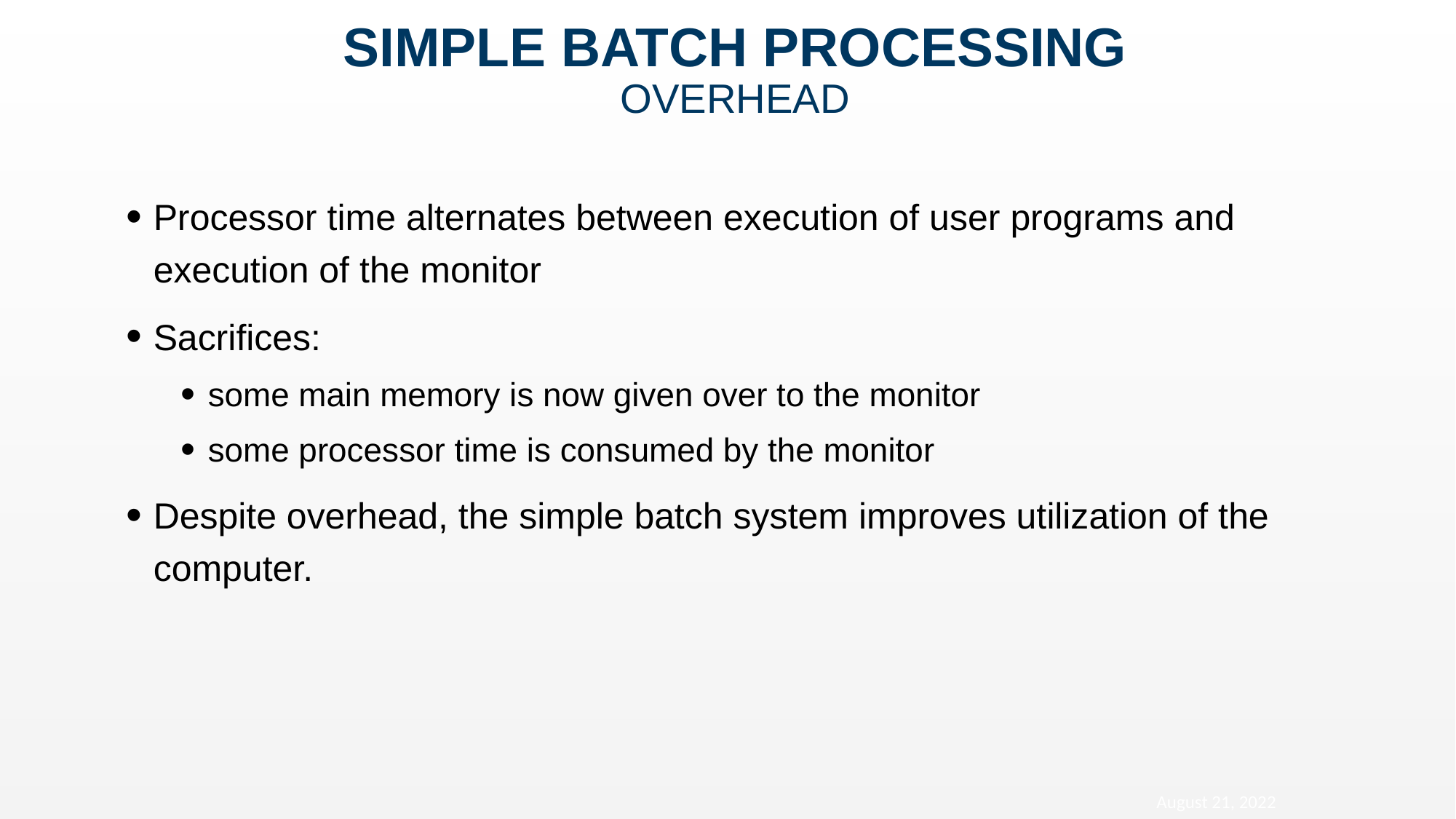

# Simple Batch PROCESSING OVERHEAD
Processor time alternates between execution of user programs and execution of the monitor
Sacrifices:
some main memory is now given over to the monitor
some processor time is consumed by the monitor
Despite overhead, the simple batch system improves utilization of the computer.

August 21, 2022
18